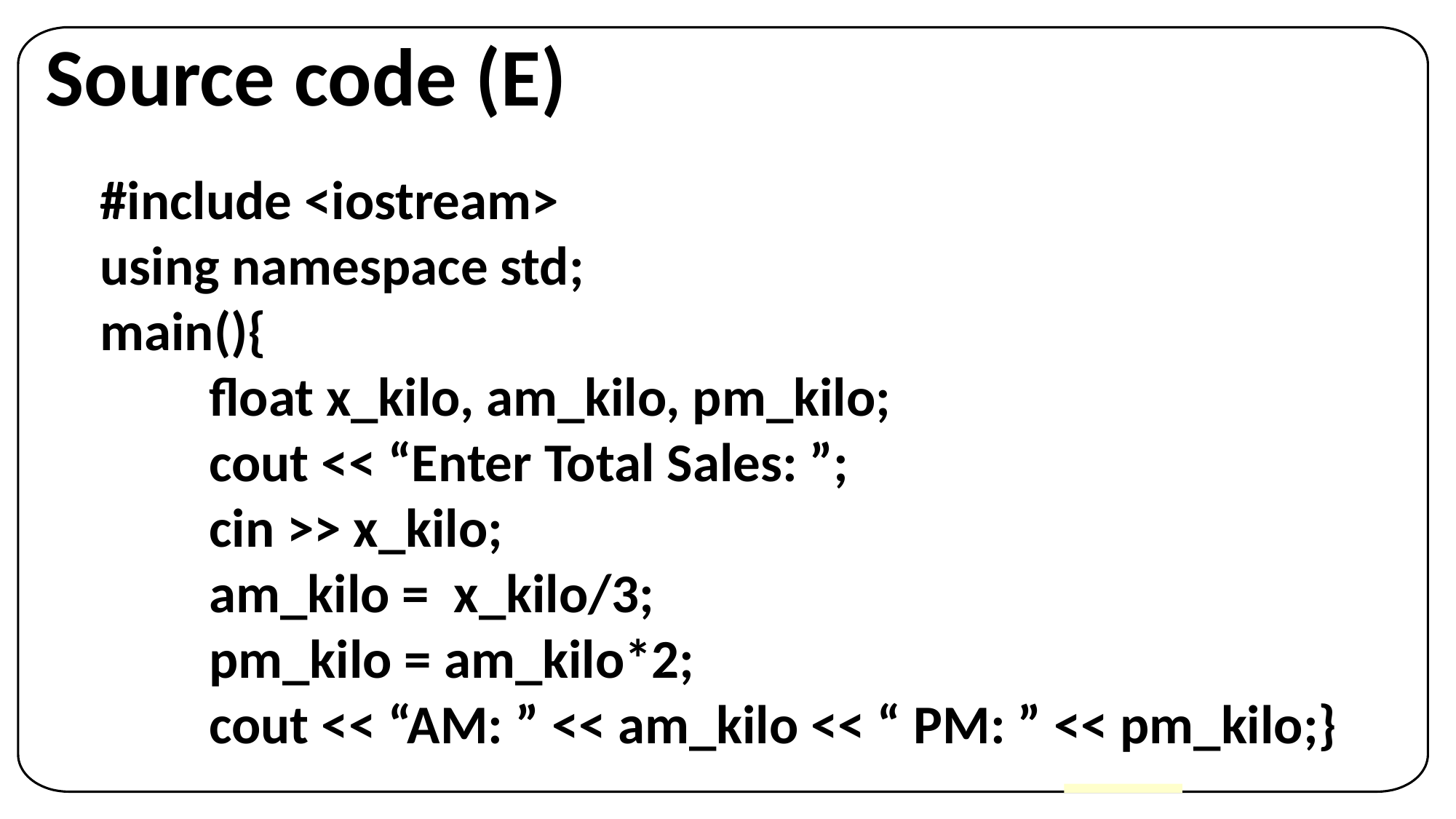

Source code (E)
#include <iostream>
using namespace std;
main(){
	float x_kilo, am_kilo, pm_kilo;
	cout << “Enter Total Sales: ”;
	cin >> x_kilo;
	am_kilo =  x_kilo/3;
	pm_kilo = am_kilo*2;
	cout << “AM: ” << am_kilo << “ PM: ” << pm_kilo;}